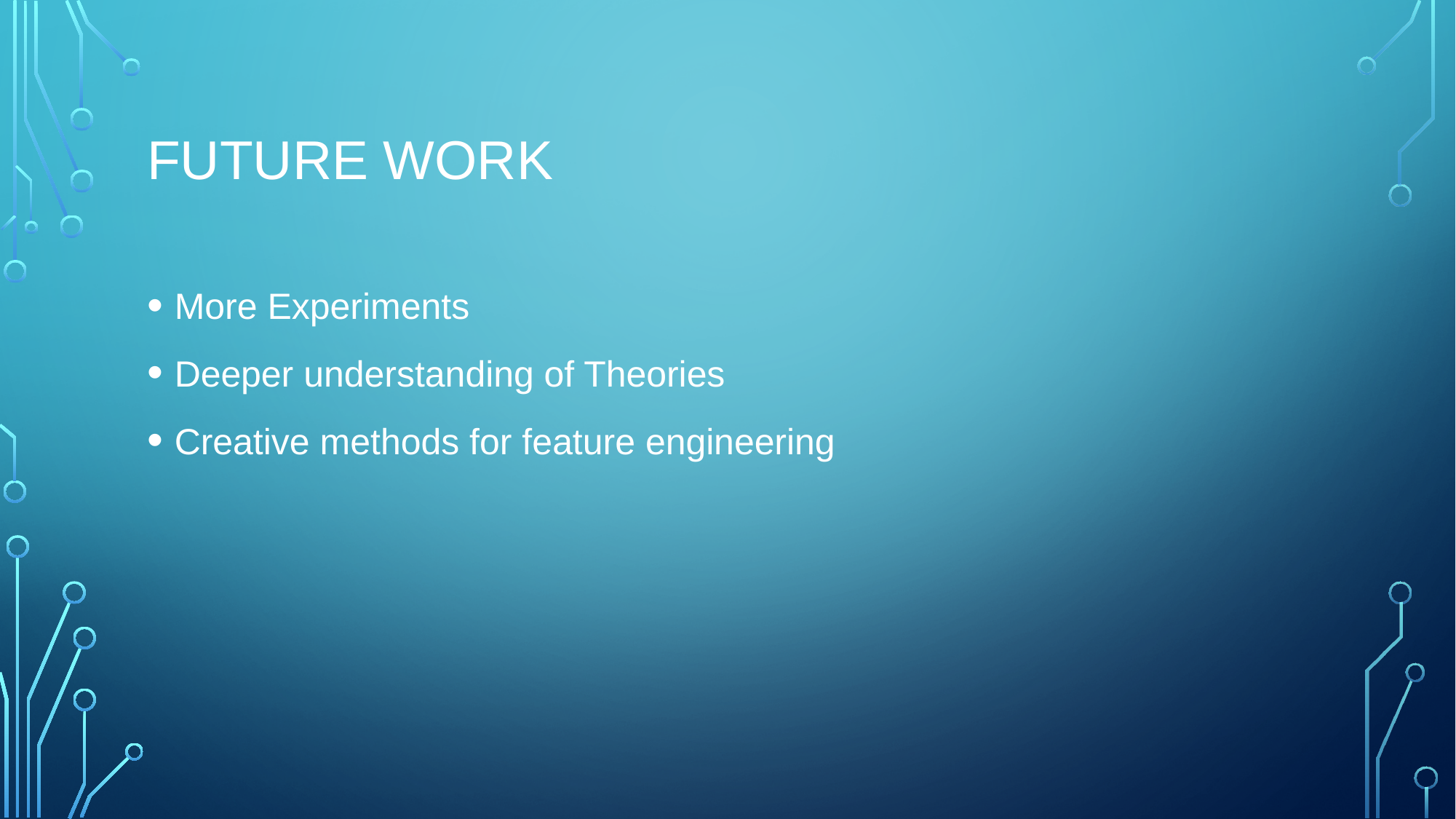

# Future work
More Experiments
Deeper understanding of Theories
Creative methods for feature engineering